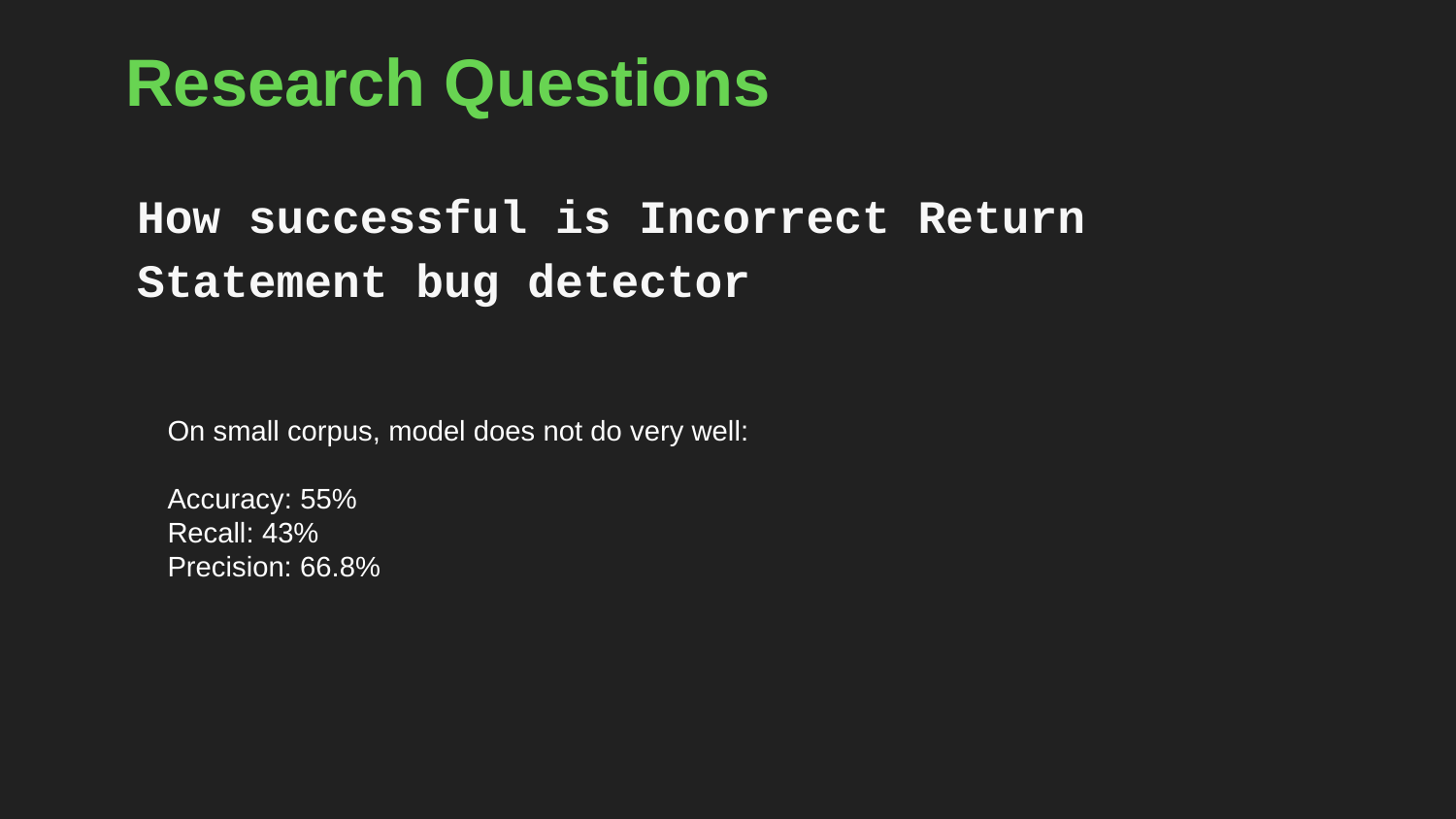

# Research Questions
How successful is Incorrect Return Statement bug detector

On small corpus, model does not do very well:

Accuracy: 55%
Recall: 43%
Precision: 66.8%